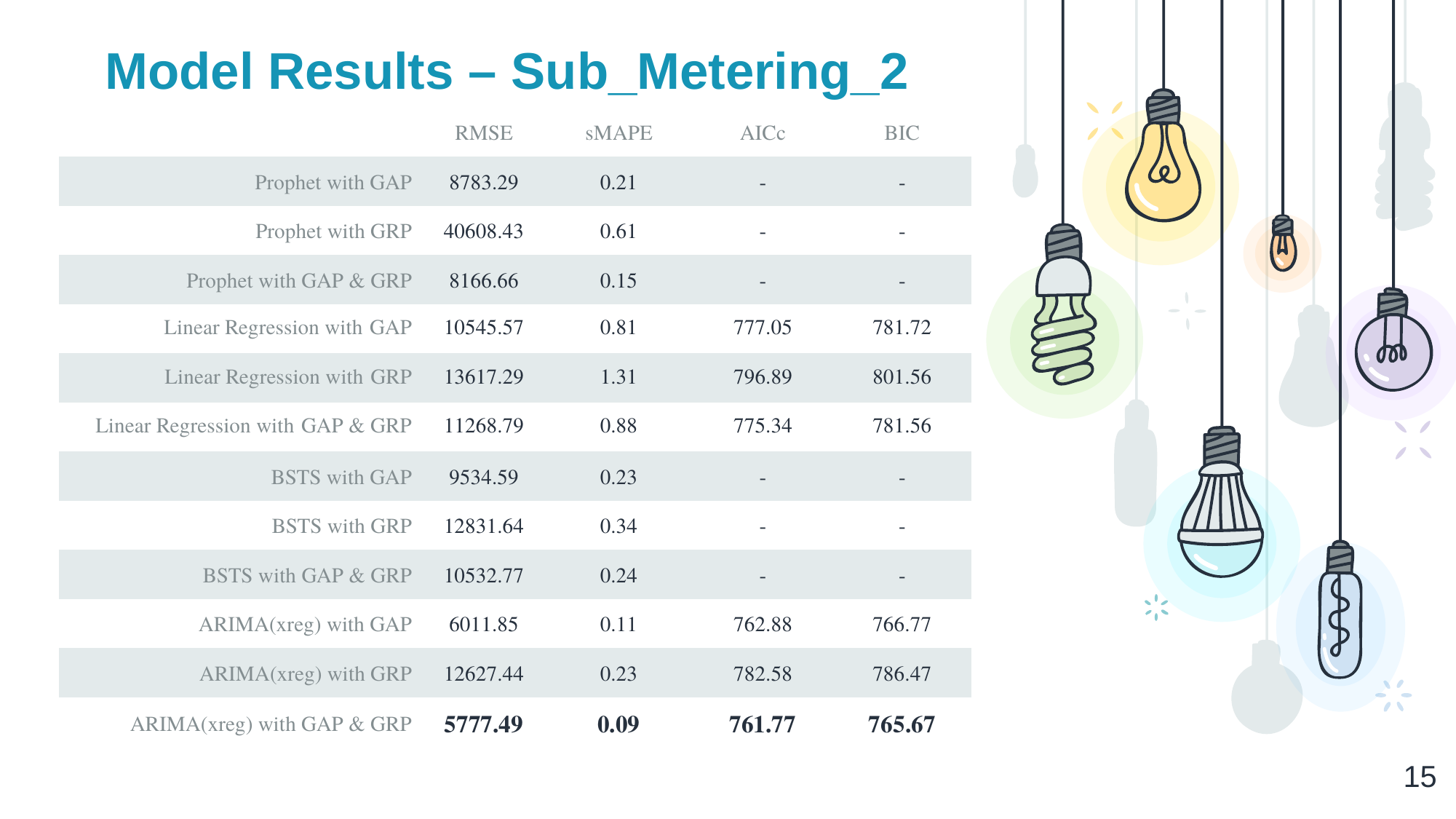

Model Results – Sub_Metering_2
|  | RMSE | sMAPE | AICc | BIC |
| --- | --- | --- | --- | --- |
| Prophet with GAP | 8783.29 | 0.21 | - | - |
| Prophet with GRP | 40608.43 | 0.61 | - | - |
| Prophet with GAP & GRP | 8166.66 | 0.15 | - | - |
| Linear Regression with GAP | 10545.57 | 0.81 | 777.05 | 781.72 |
| Linear Regression with GRP | 13617.29 | 1.31 | 796.89 | 801.56 |
| Linear Regression with GAP & GRP | 11268.79 | 0.88 | 775.34 | 781.56 |
| BSTS with GAP | 9534.59 | 0.23 | - | - |
| BSTS with GRP | 12831.64 | 0.34 | - | - |
| BSTS with GAP & GRP | 10532.77 | 0.24 | - | - |
| ARIMA(xreg) with GAP | 6011.85 | 0.11 | 762.88 | 766.77 |
| ARIMA(xreg) with GRP | 12627.44 | 0.23 | 782.58 | 786.47 |
| ARIMA(xreg) with GAP & GRP | 5777.49 | 0.09 | 761.77 | 765.67 |

15